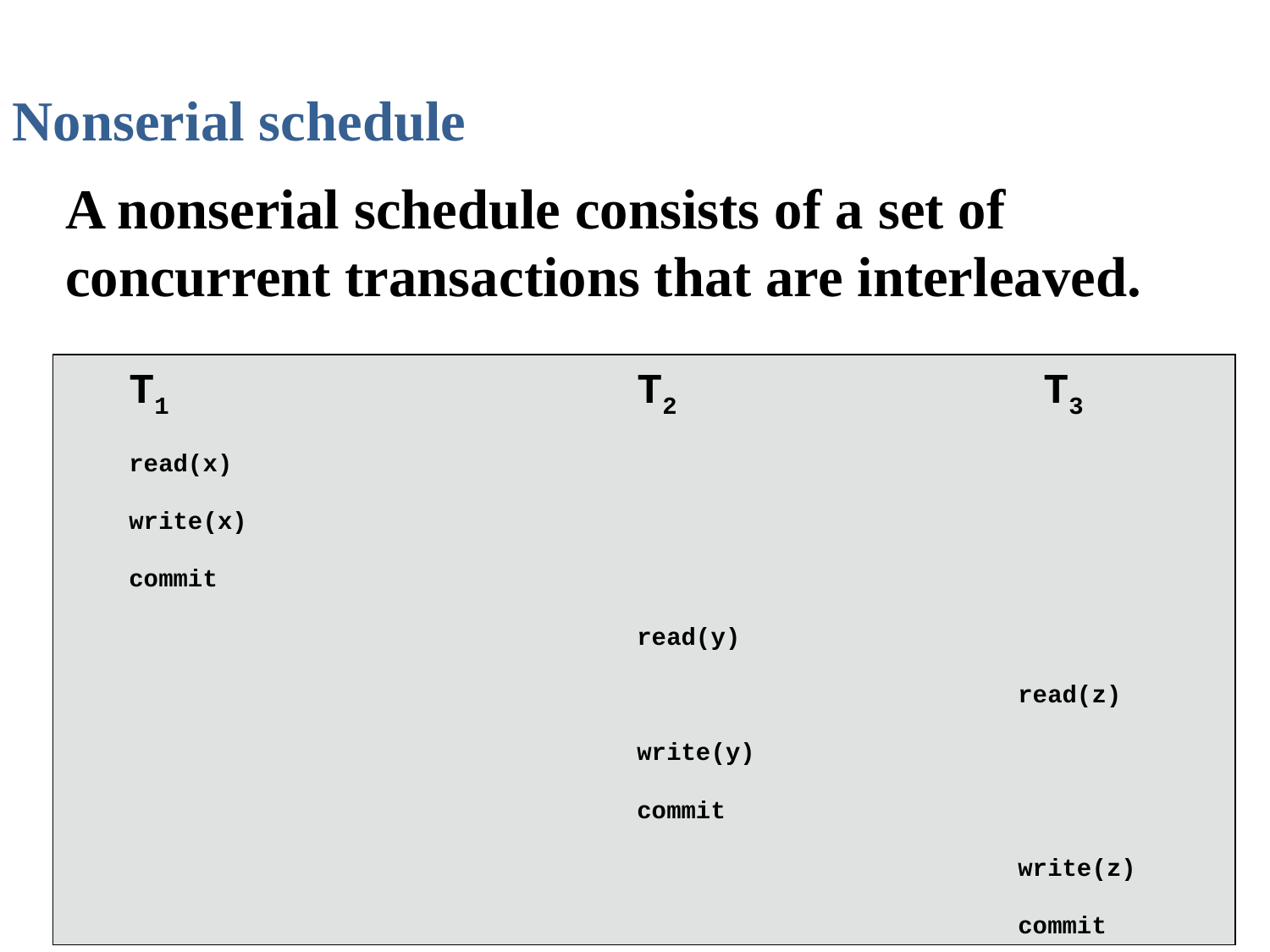

Nonserial schedule
A nonserial schedule consists of a set of concurrent transactions that are interleaved.
T1				T2			 T3
read(x)
write(x)
commit
				read(y)
							read(z)
				write(y)								commit
							write(z)
							commit
16